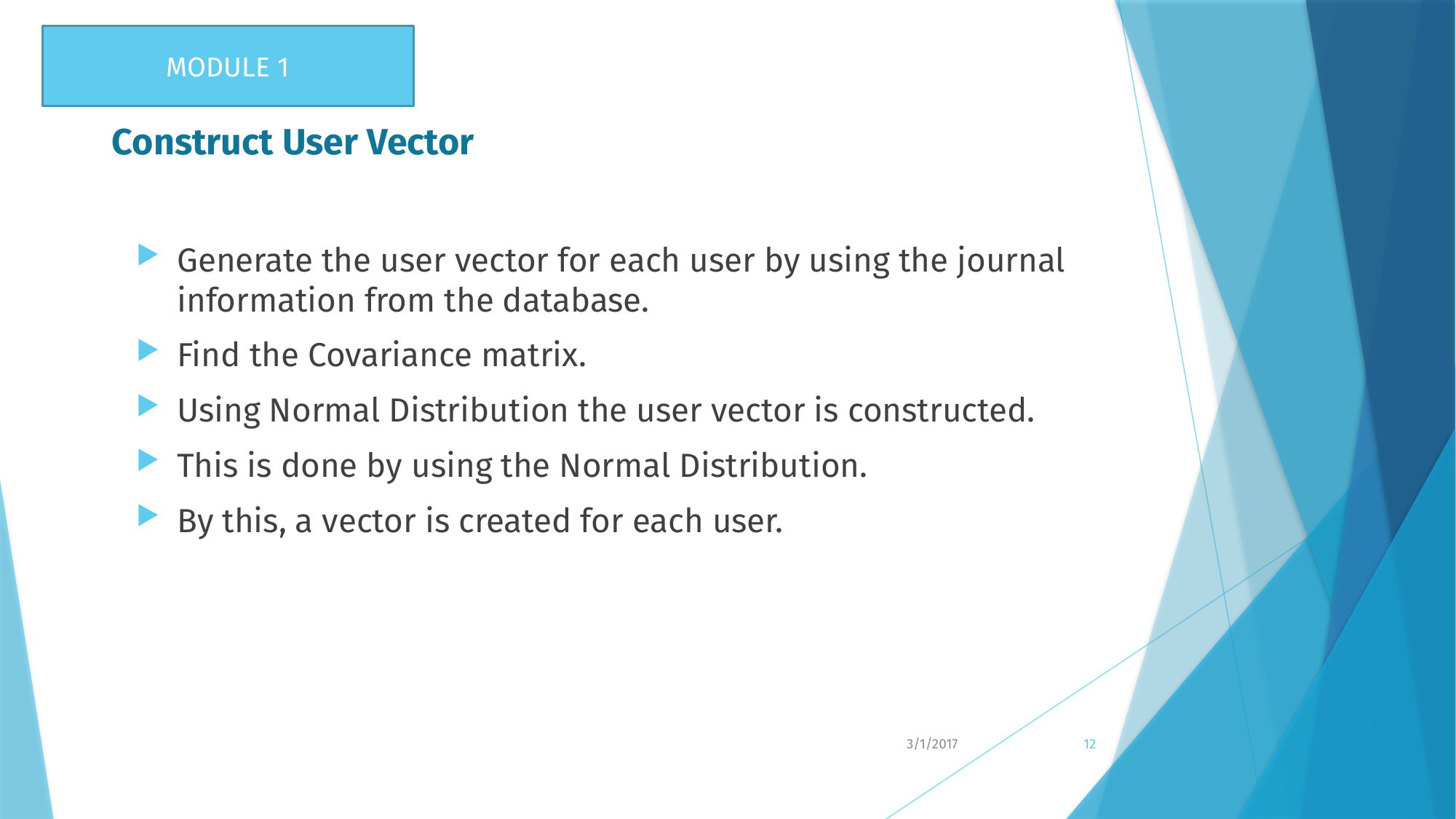

MODULE 1
# Construct User Vector
Generate the user vector for each user by using the journal information from the database.
Find the Covariance matrix.
Using Normal Distribution the user vector is constructed.
This is done by using the Normal Distribution.
By this, a vector is created for each user.
3/1/2017
12